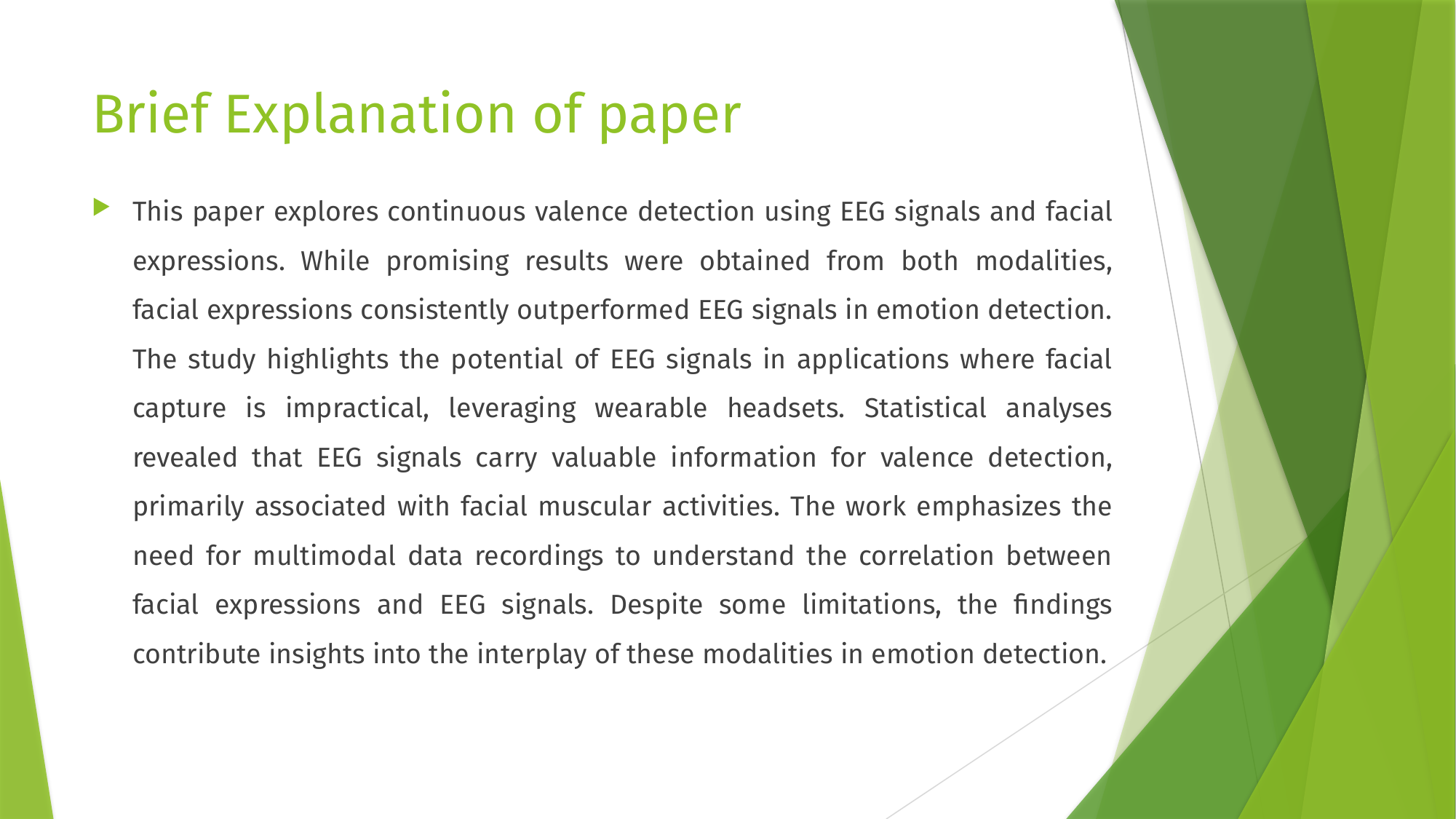

# Brief Explanation of paper
This paper explores continuous valence detection using EEG signals and facial expressions. While promising results were obtained from both modalities, facial expressions consistently outperformed EEG signals in emotion detection. The study highlights the potential of EEG signals in applications where facial capture is impractical, leveraging wearable headsets. Statistical analyses revealed that EEG signals carry valuable information for valence detection, primarily associated with facial muscular activities. The work emphasizes the need for multimodal data recordings to understand the correlation between facial expressions and EEG signals. Despite some limitations, the findings contribute insights into the interplay of these modalities in emotion detection.